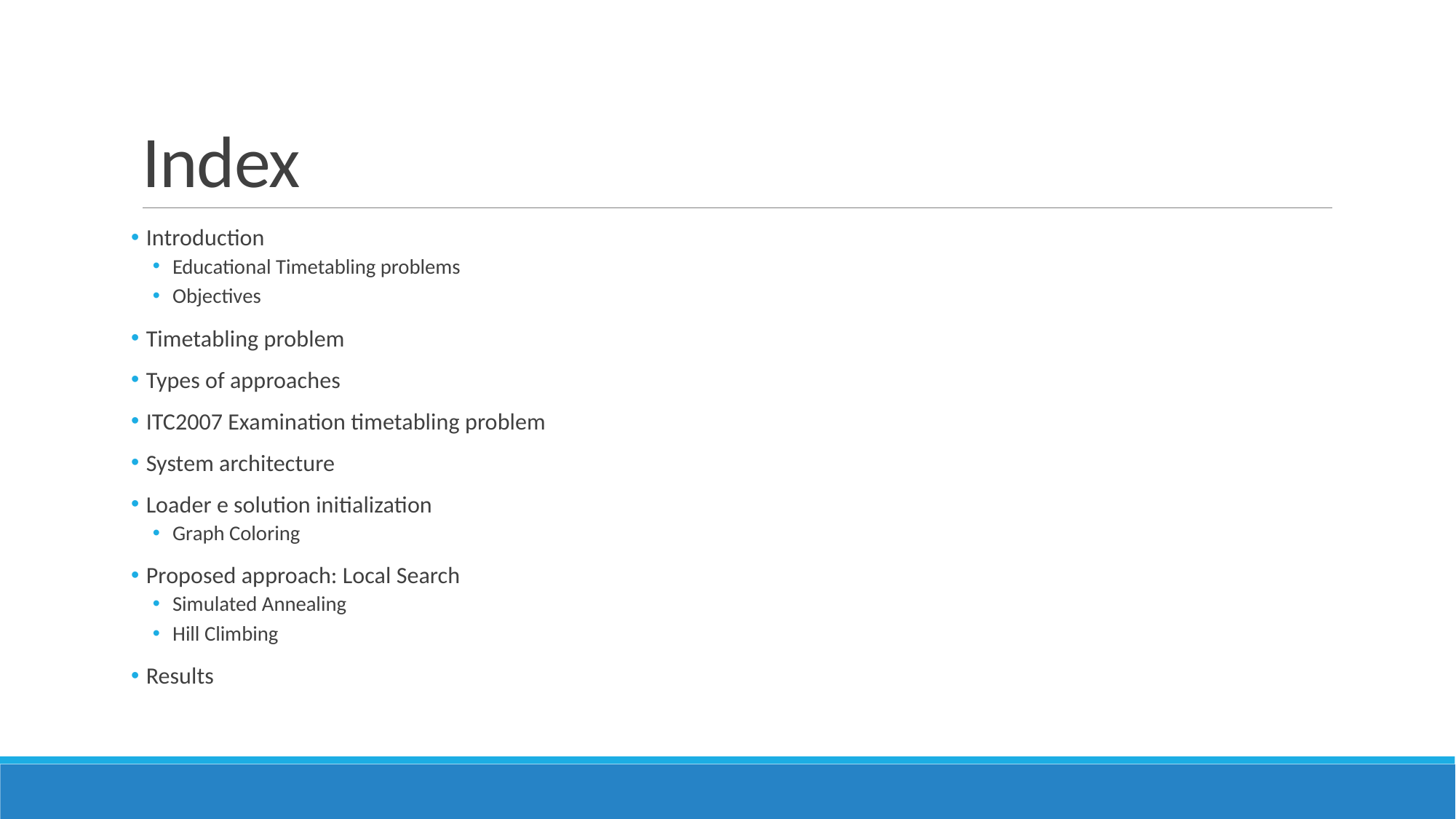

# Index
 Introduction
Educational Timetabling problems
Objectives
 Timetabling problem
 Types of approaches
 ITC2007 Examination timetabling problem
 System architecture
 Loader e solution initialization
Graph Coloring
 Proposed approach: Local Search
Simulated Annealing
Hill Climbing
 Results